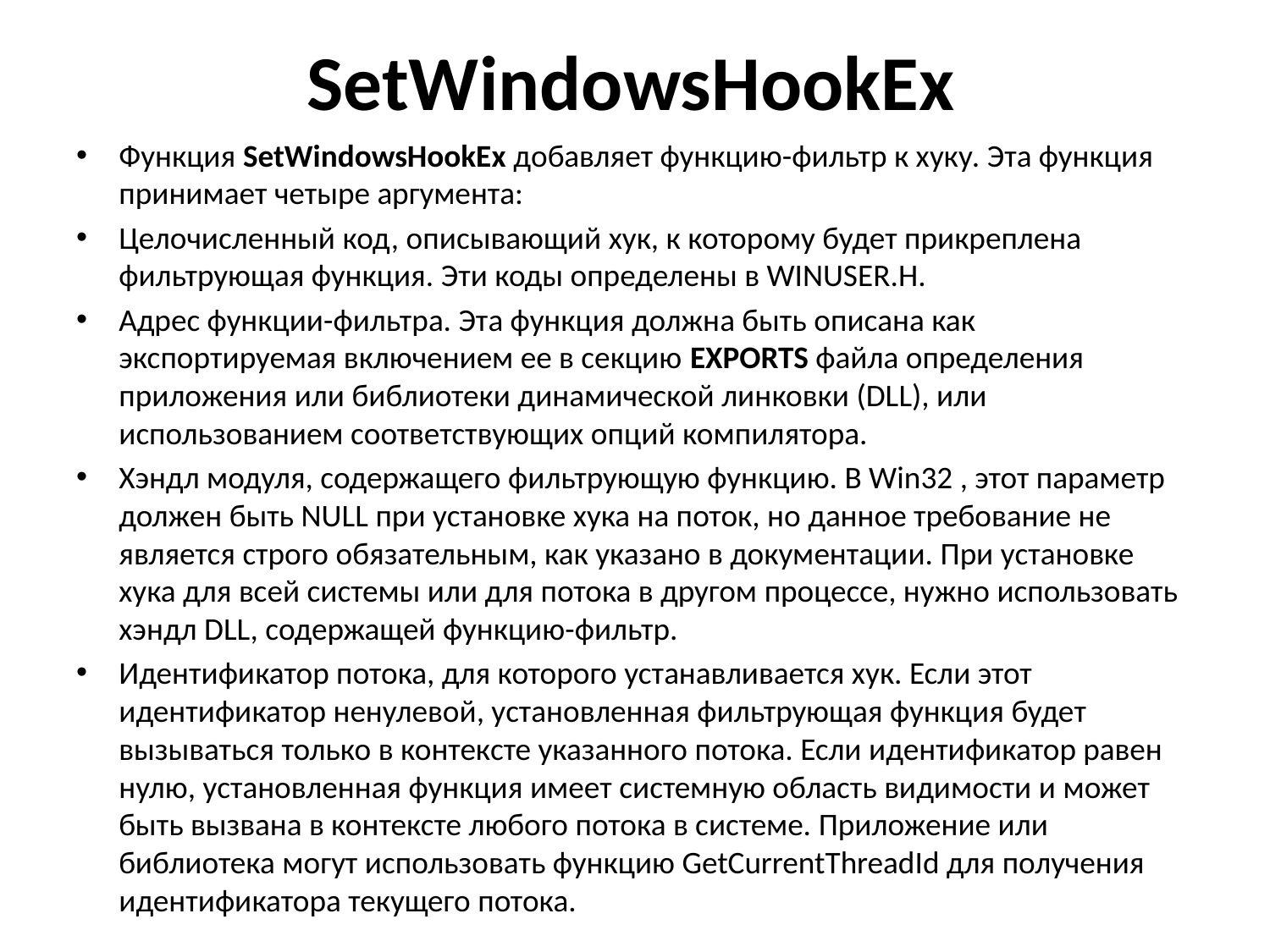

# SetWindowsHookEx
Функция SetWindowsHookEx добавляет функцию-фильтр к хуку. Эта функция принимает четыре аргумента:
Целочисленный код, описывающий хук, к которому будет прикреплена фильтрующая функция. Эти коды определены в WINUSER.H.
Адрес функции-фильтра. Эта функция должна быть описана как экспортируемая включением ее в секцию EXPORTS файла определения приложения или библиотеки динамической линковки (DLL), или использованием соответствующих опций компилятора.
Хэндл модуля, содержащего фильтрующую функцию. В Win32 , этот параметр должен быть NULL при установке хука на поток, но данное требование не является строго обязательным, как указано в документации. При установке хука для всей системы или для потока в другом процессе, нужно использовать хэндл DLL, содержащей функцию-фильтр.
Идентификатор потока, для которого устанавливается хук. Если этот идентификатор ненулевой, установленная фильтрующая функция будет вызываться только в контексте указанного потока. Если идентификатор равен нулю, установленная функция имеет системную область видимости и может быть вызвана в контексте любого потока в системе. Приложение или библиотека могут использовать функцию GetCurrentThreadId для получения идентификатора текущего потока.